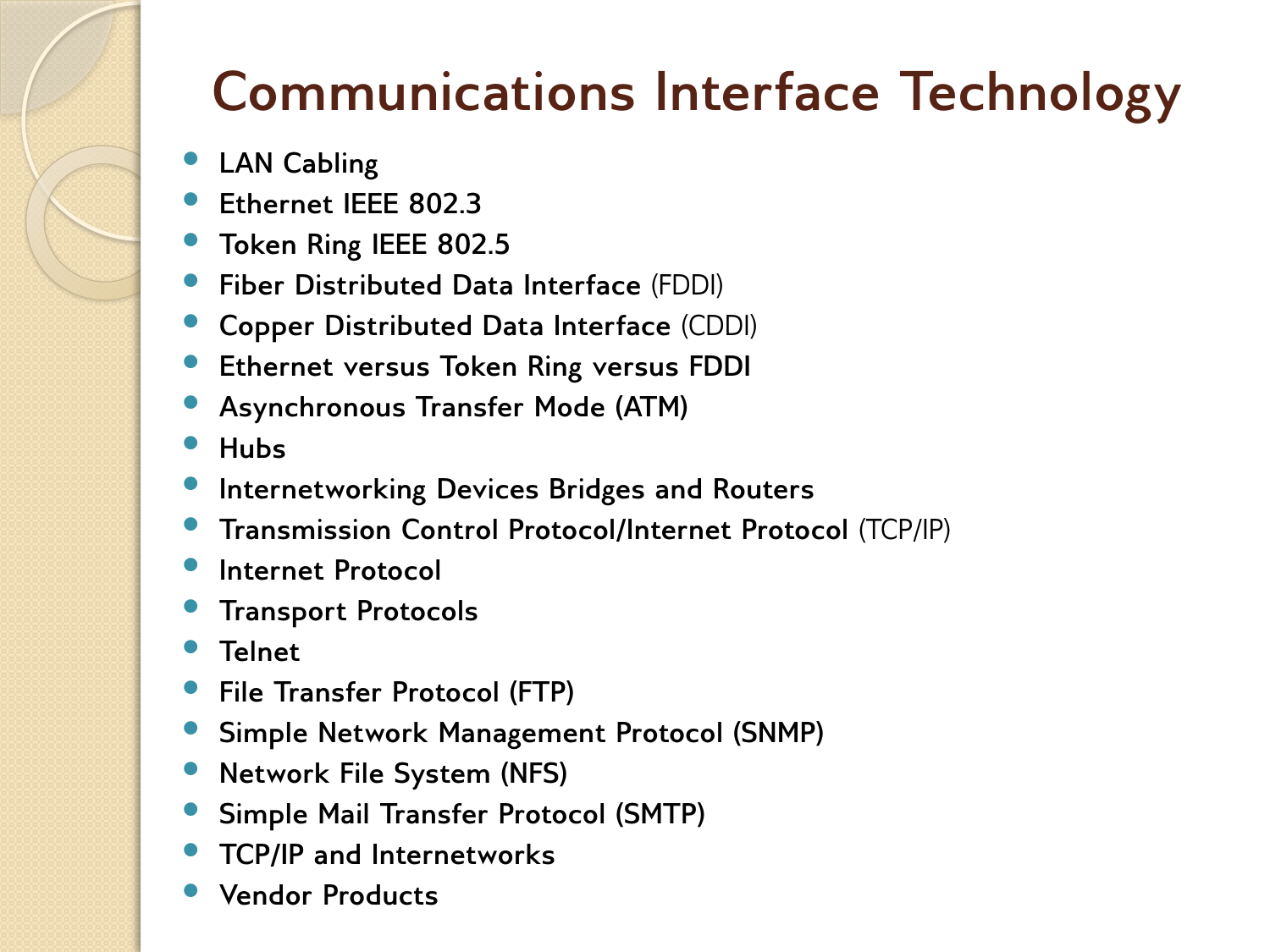

# Communications Interface Technology
LAN Cabling
Ethernet IEEE 802.3
Token Ring IEEE 802.5
Fiber Distributed Data Interface (FDDI)
Copper Distributed Data Interface (CDDI)
Ethernet versus Token Ring versus FDDI
Asynchronous Transfer Mode (ATM)
Hubs
Internetworking Devices Bridges and Routers
Transmission Control Protocol/Internet Protocol (TCP/IP)
Internet Protocol
Transport Protocols
Telnet
File Transfer Protocol (FTP)
Simple Network Management Protocol (SNMP)
Network File System (NFS)
Simple Mail Transfer Protocol (SMTP)
TCP/IP and Internetworks
Vendor Products